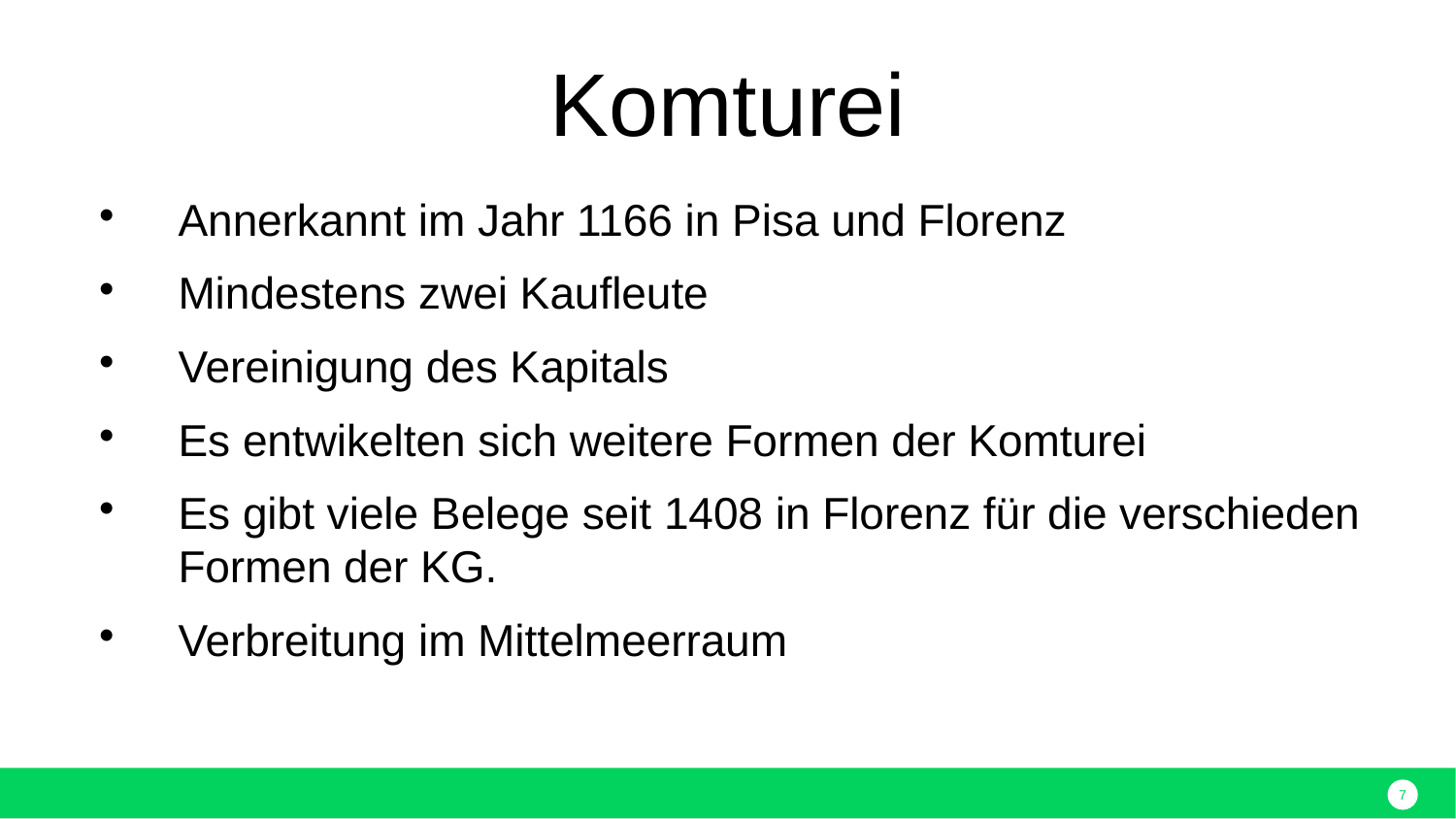

Komturei
Annerkannt im Jahr 1166 in Pisa und Florenz
Mindestens zwei Kaufleute
Vereinigung des Kapitals
Es entwikelten sich weitere Formen der Komturei
Es gibt viele Belege seit 1408 in Florenz für die verschieden Formen der KG.
Verbreitung im Mittelmeerraum